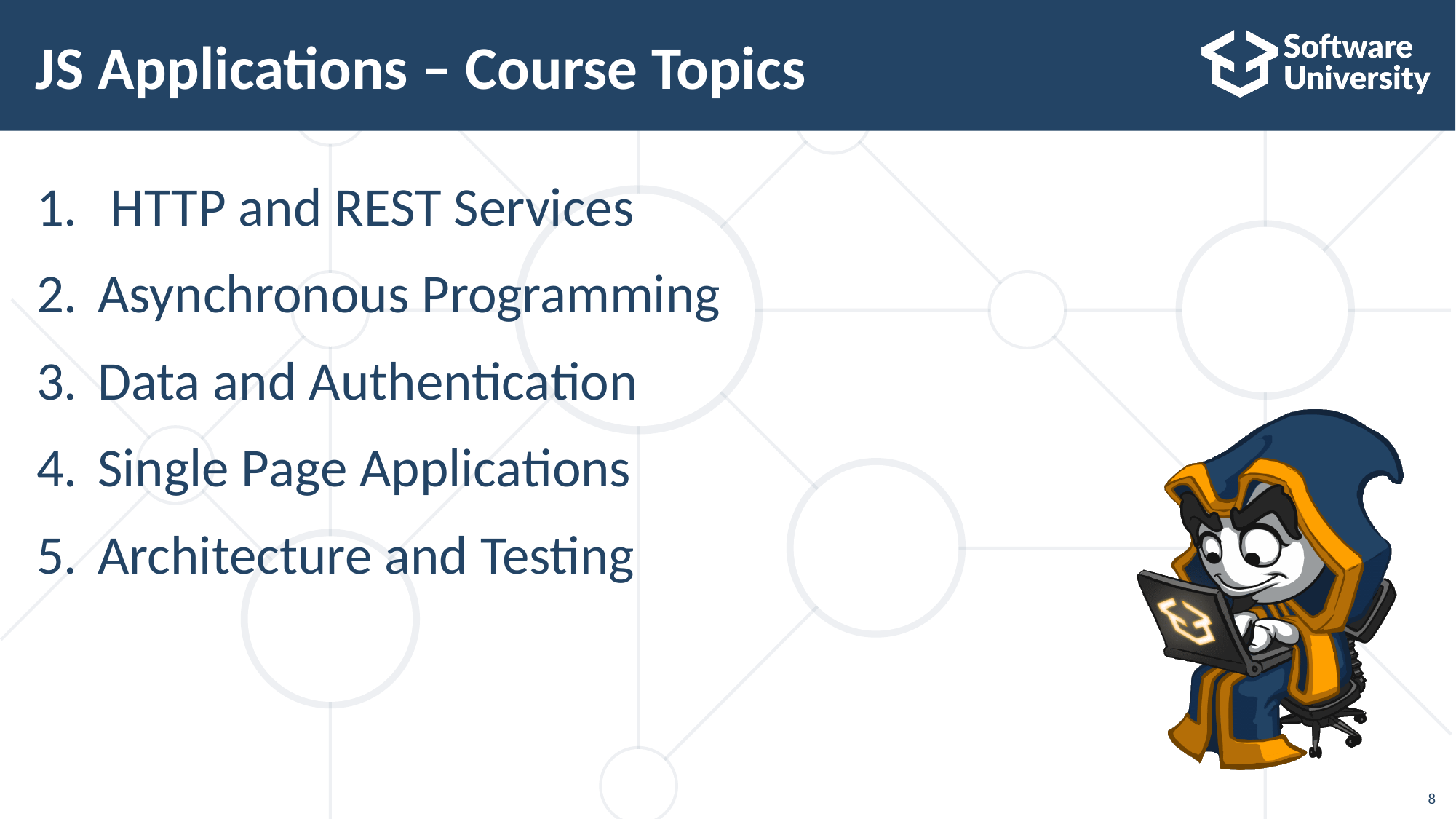

# JS Applications – Course Topics
 HTTP and REST Services
Asynchronous Programming
Data and Authentication
Single Page Applications
Architecture and Testing
8